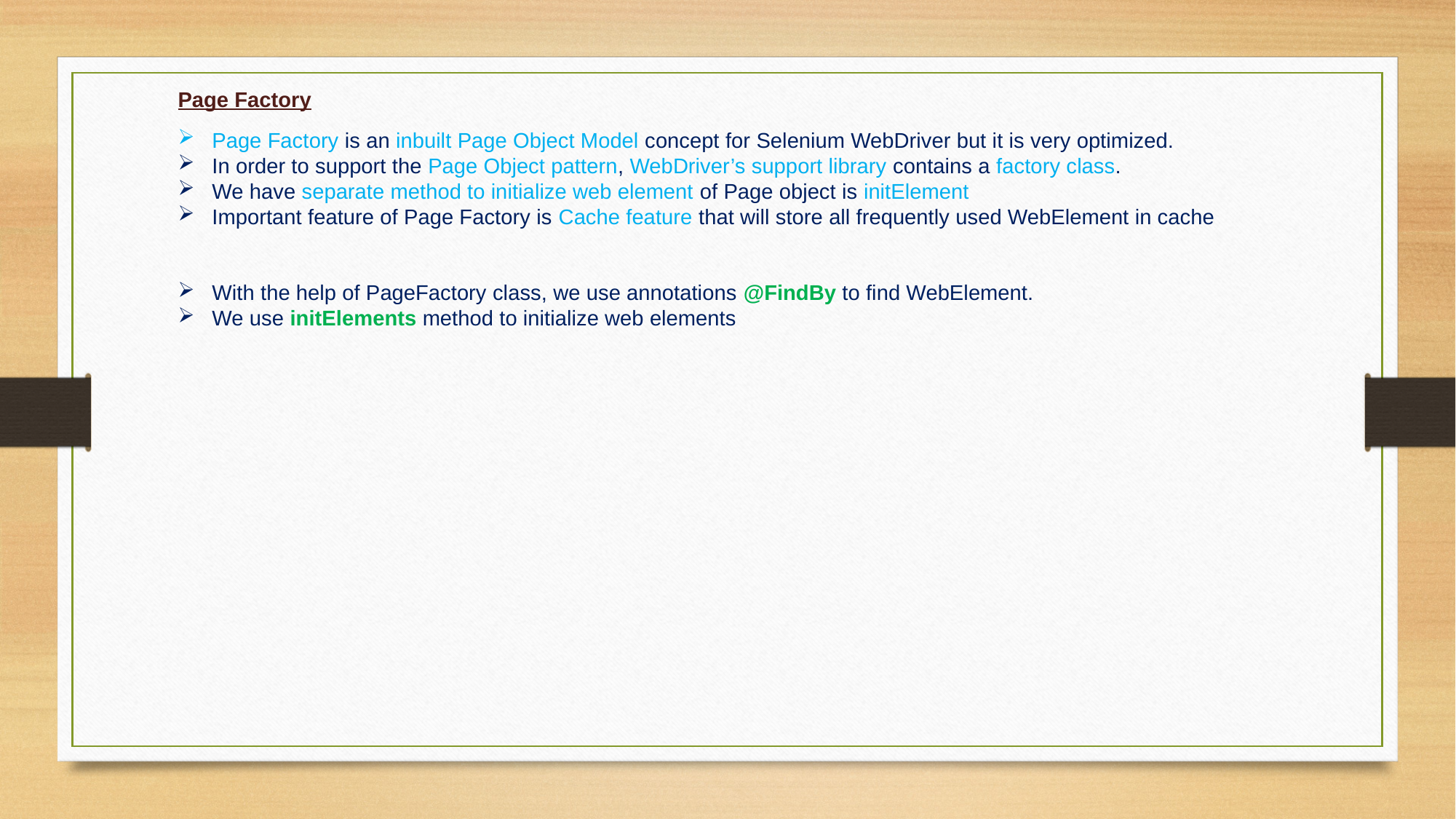

Page Factory
Page Factory is an inbuilt Page Object Model concept for Selenium WebDriver but it is very optimized.
In order to support the Page Object pattern, WebDriver’s support library contains a factory class.
We have separate method to initialize web element of Page object is initElement
Important feature of Page Factory is Cache feature that will store all frequently used WebElement in cache

With the help of PageFactory class, we use annotations @FindBy to find WebElement.
We use initElements method to initialize web elements